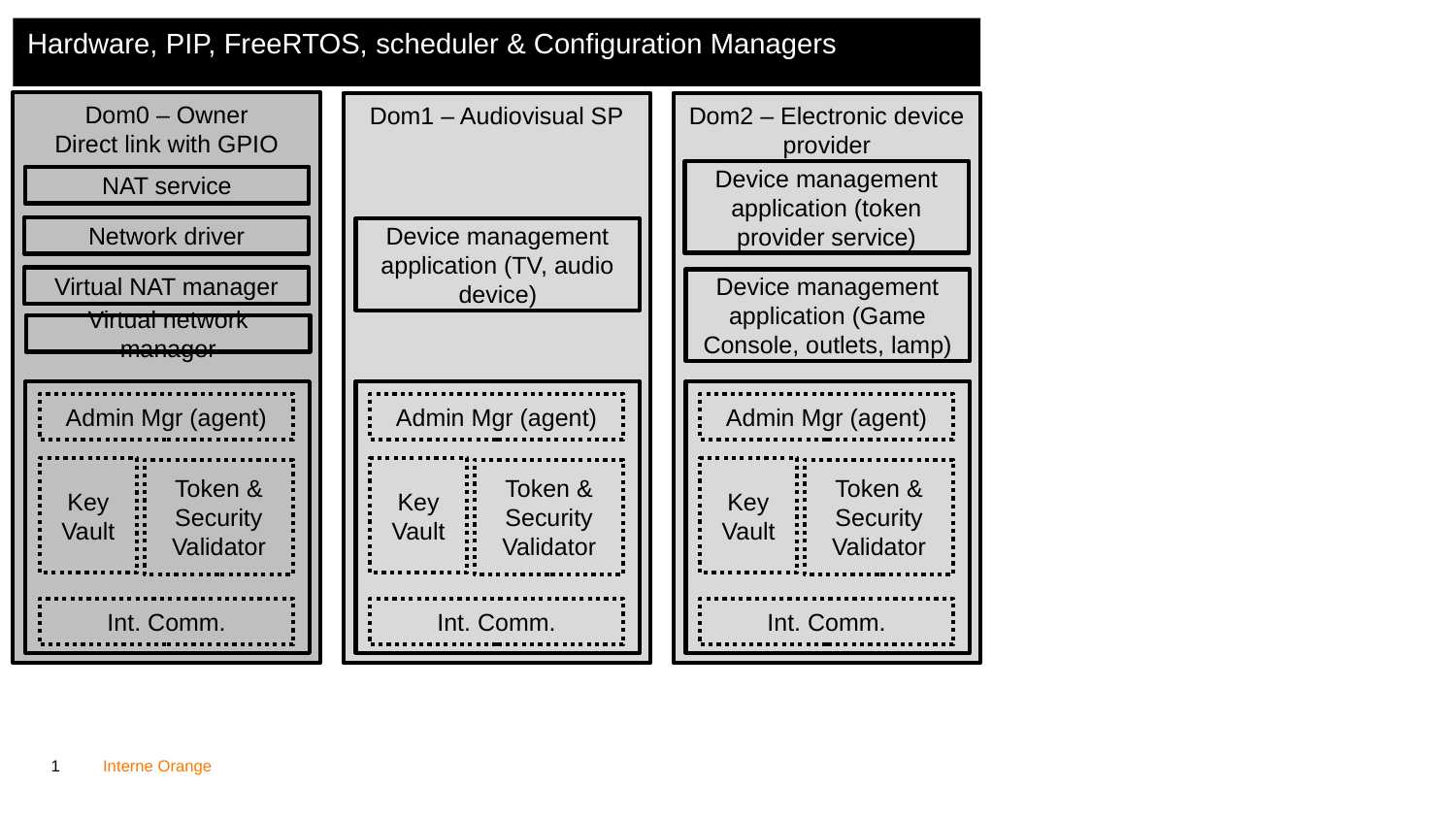

Hardware, PIP, FreeRTOS, scheduler & Configuration Managers
Dom0 – Owner
Direct link with GPIO
Dom1 – Audiovisual SP
Dom2 – Electronic device provider
Device management application (token provider service)
NAT service
Network driver
Device management application (TV, audio device)
Virtual NAT manager
Device management application (Game Console, outlets, lamp)
Virtual network manager

Admin Mgr (agent)
Key Vault
Token & Security Validator
Int. Comm.

Admin Mgr (agent)
Key Vault
Token & Security Validator
Int. Comm.

Admin Mgr (agent)
Key Vault
Token & Security Validator
Int. Comm.